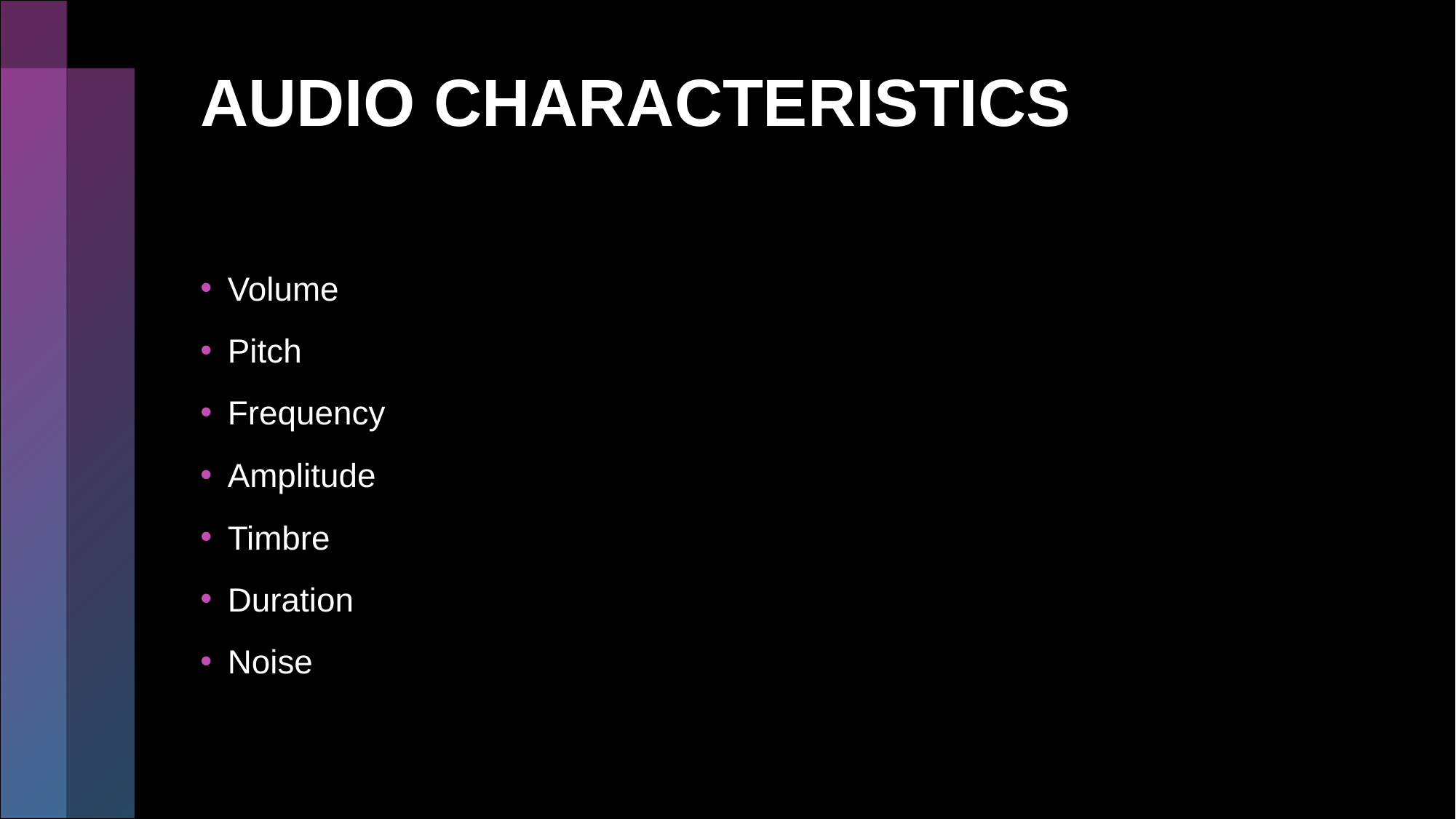

# AUDIO CHARACTERISTICS
Volume
Pitch
Frequency
Amplitude
Timbre
Duration
Noise